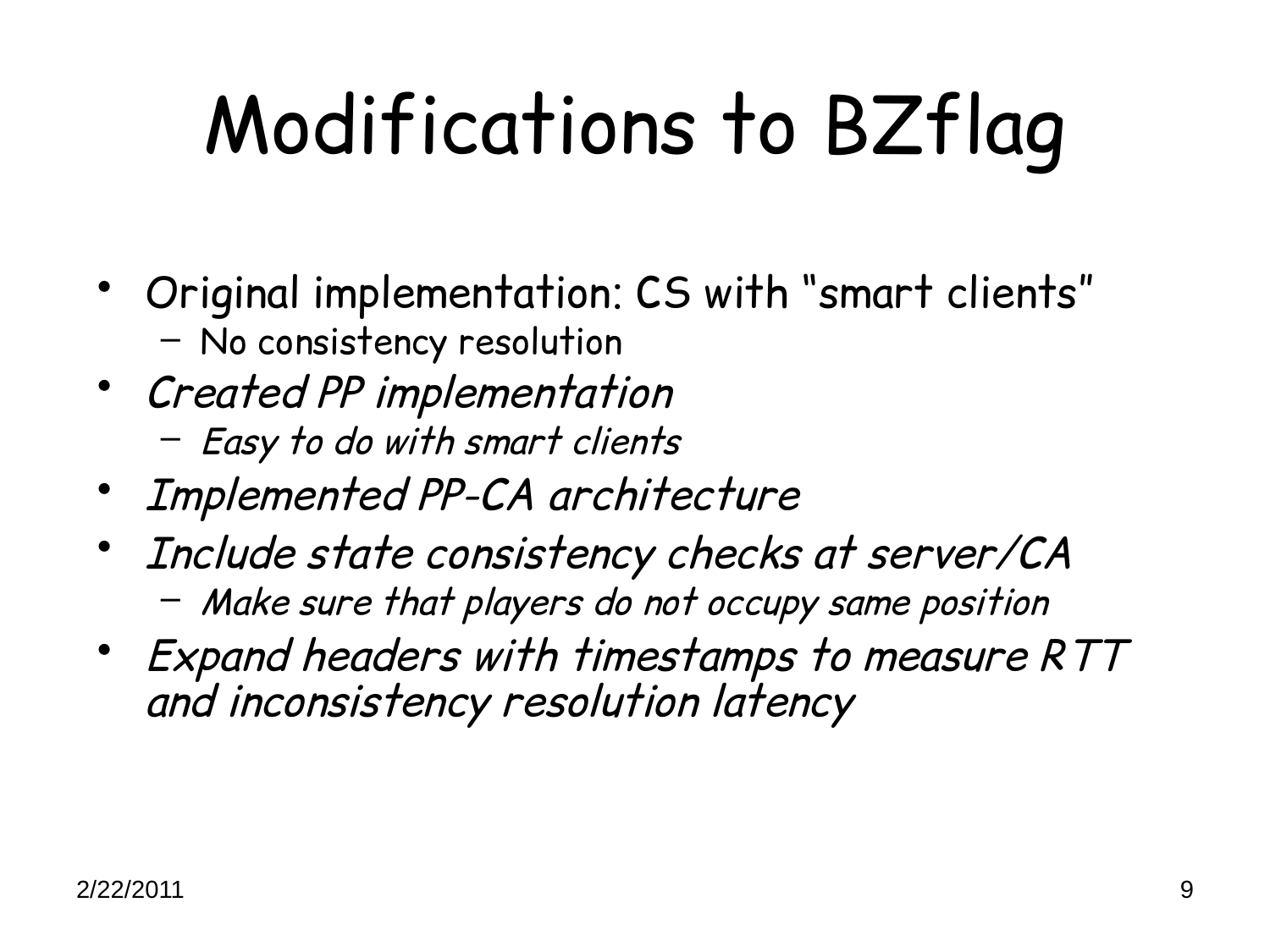

# Modifications to BZflag
Original implementation: CS with “smart clients”
No consistency resolution
Created PP implementation
Easy to do with smart clients
Implemented PP-CA architecture
Include state consistency checks at server/CA
Make sure that players do not occupy same position
Expand headers with timestamps to measure RTT and inconsistency resolution latency
2/22/2011
9